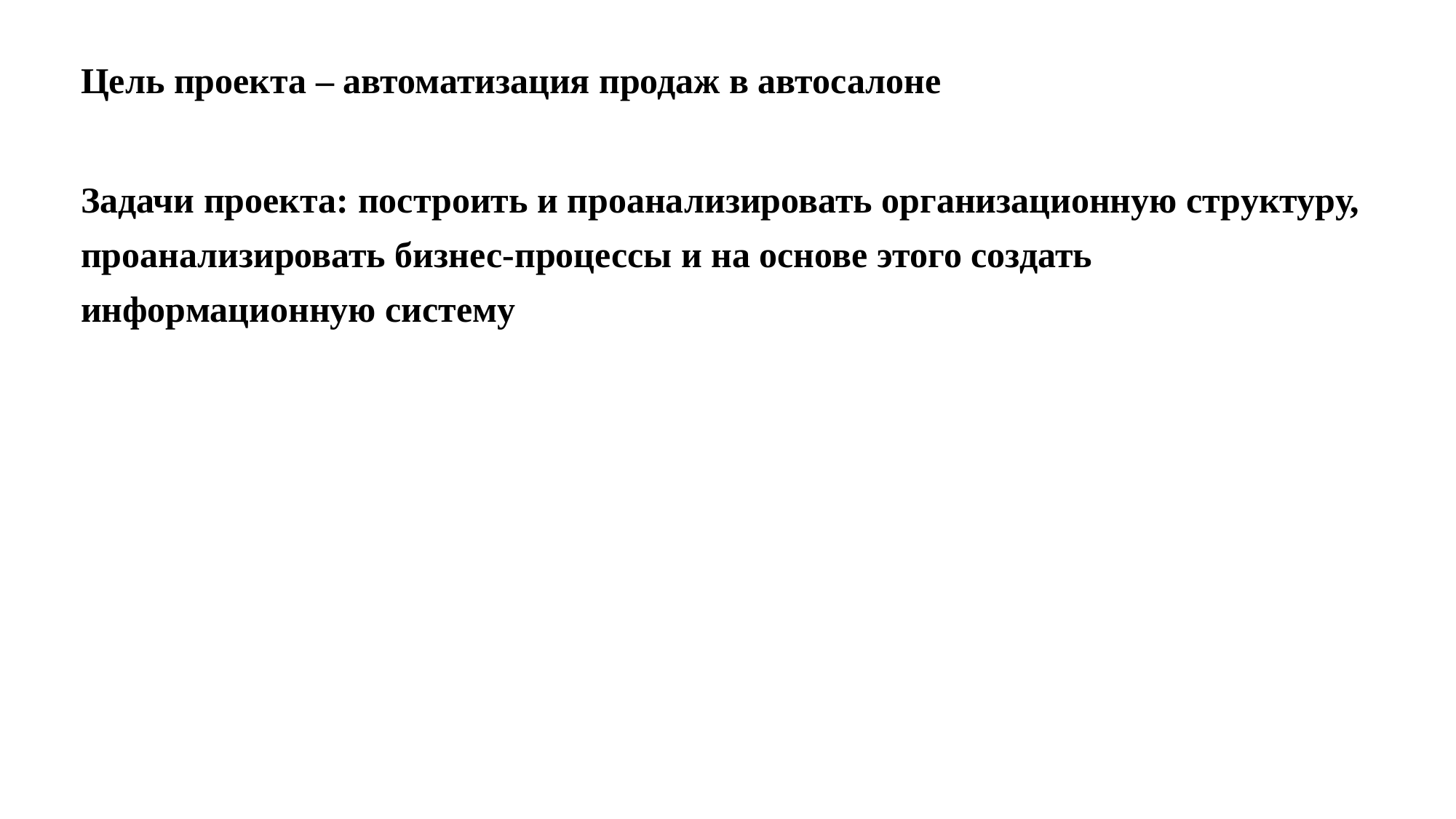

Цель проекта – автоматизация продаж в автосалоне

Задачи проекта: построить и проанализировать организационную структуру,
проанализировать бизнес-процессы и на основе этого создать
информационную систему